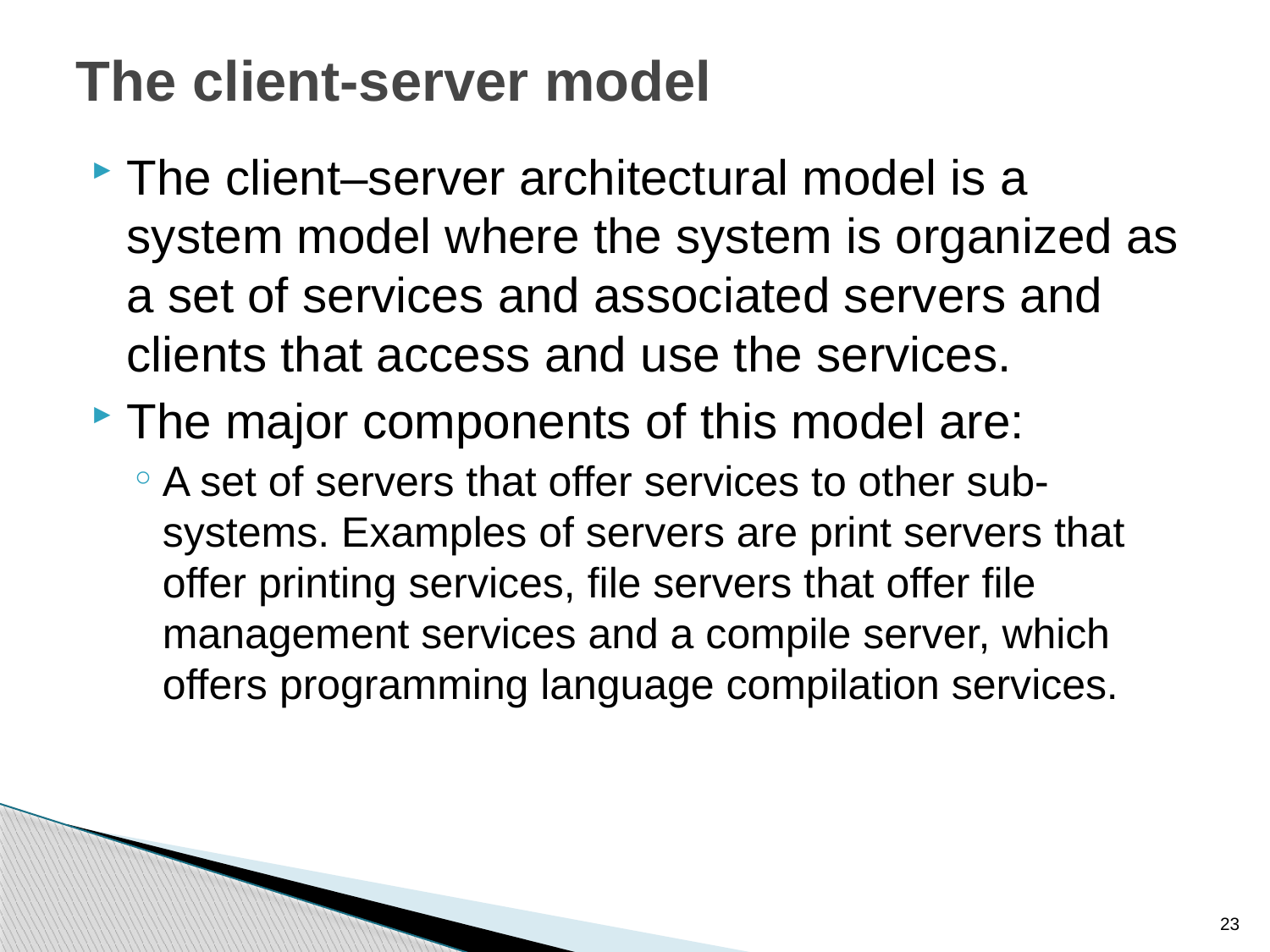

# The client-server model
The client–server architectural model is a system model where the system is organized as a set of services and associated servers and clients that access and use the services.
The major components of this model are:
A set of servers that offer services to other sub-systems. Examples of servers are print servers that offer printing services, file servers that offer file management services and a compile server, which offers programming language compilation services.
23